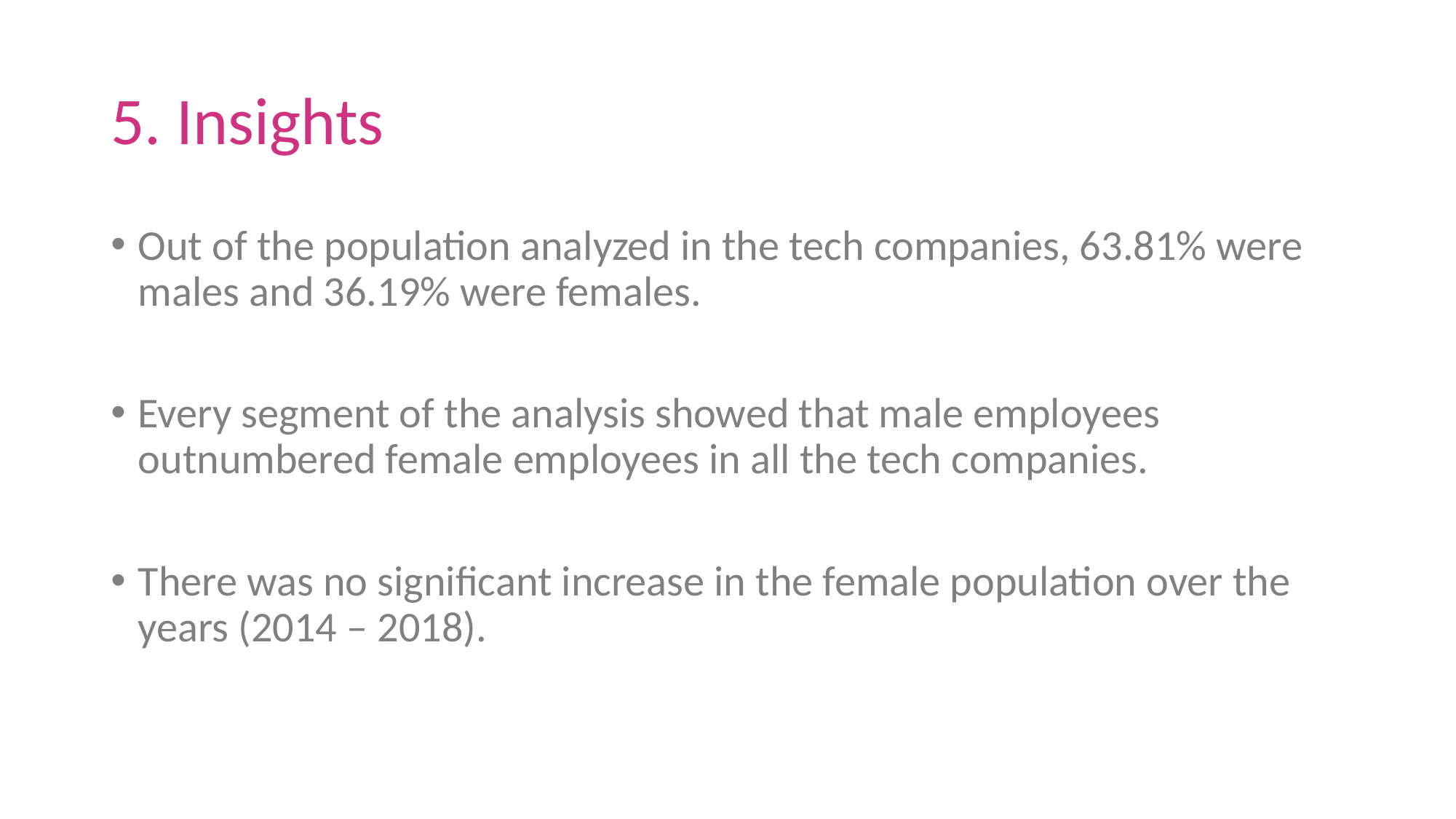

# 5. Insights
Out of the population analyzed in the tech companies, 63.81% were males and 36.19% were females.

Every segment of the analysis showed that male employees outnumbered female employees in all the tech companies.

There was no significant increase in the female population over the years (2014 – 2018).